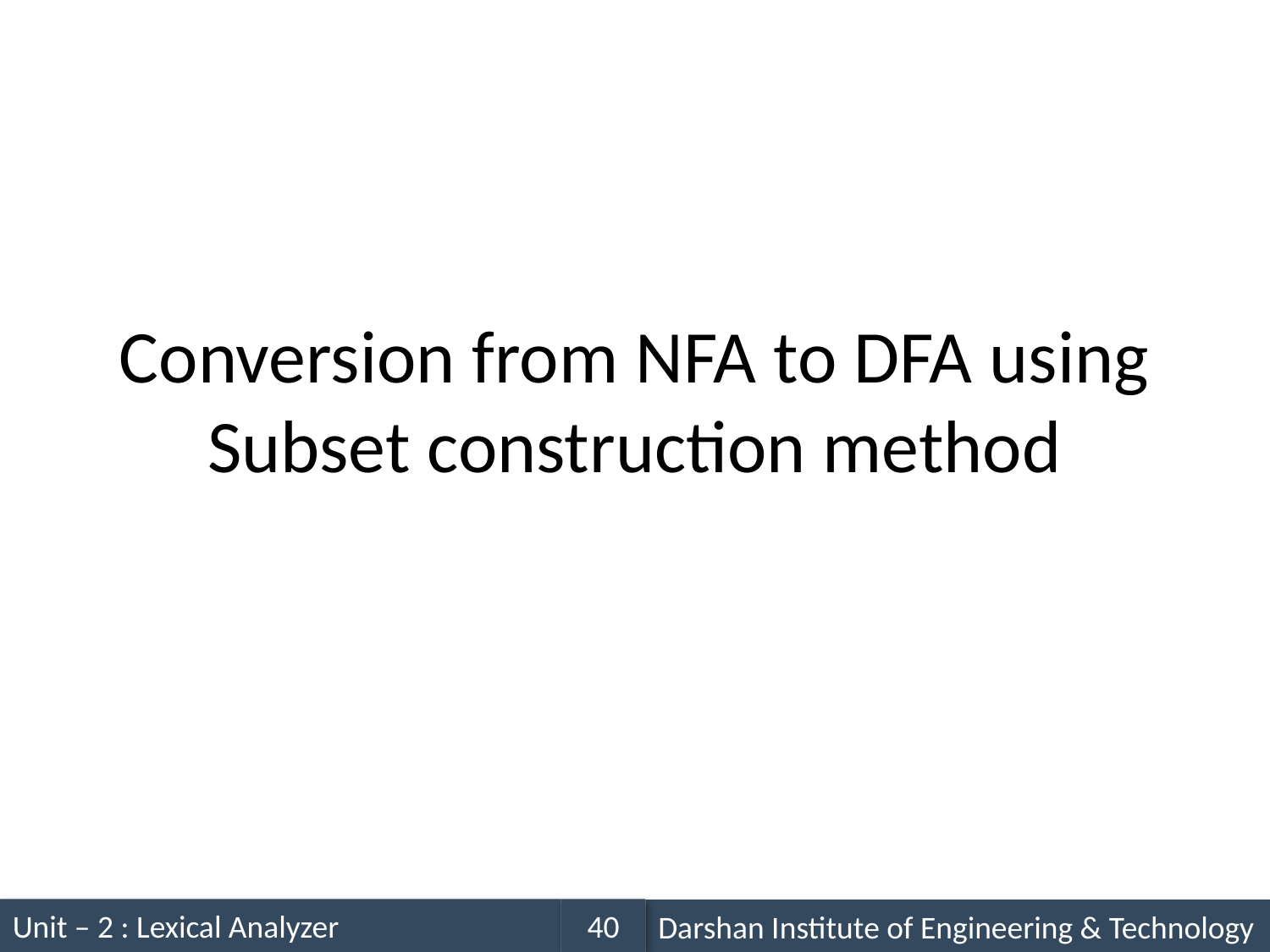

# Conversion from NFA to DFA using Subset construction method